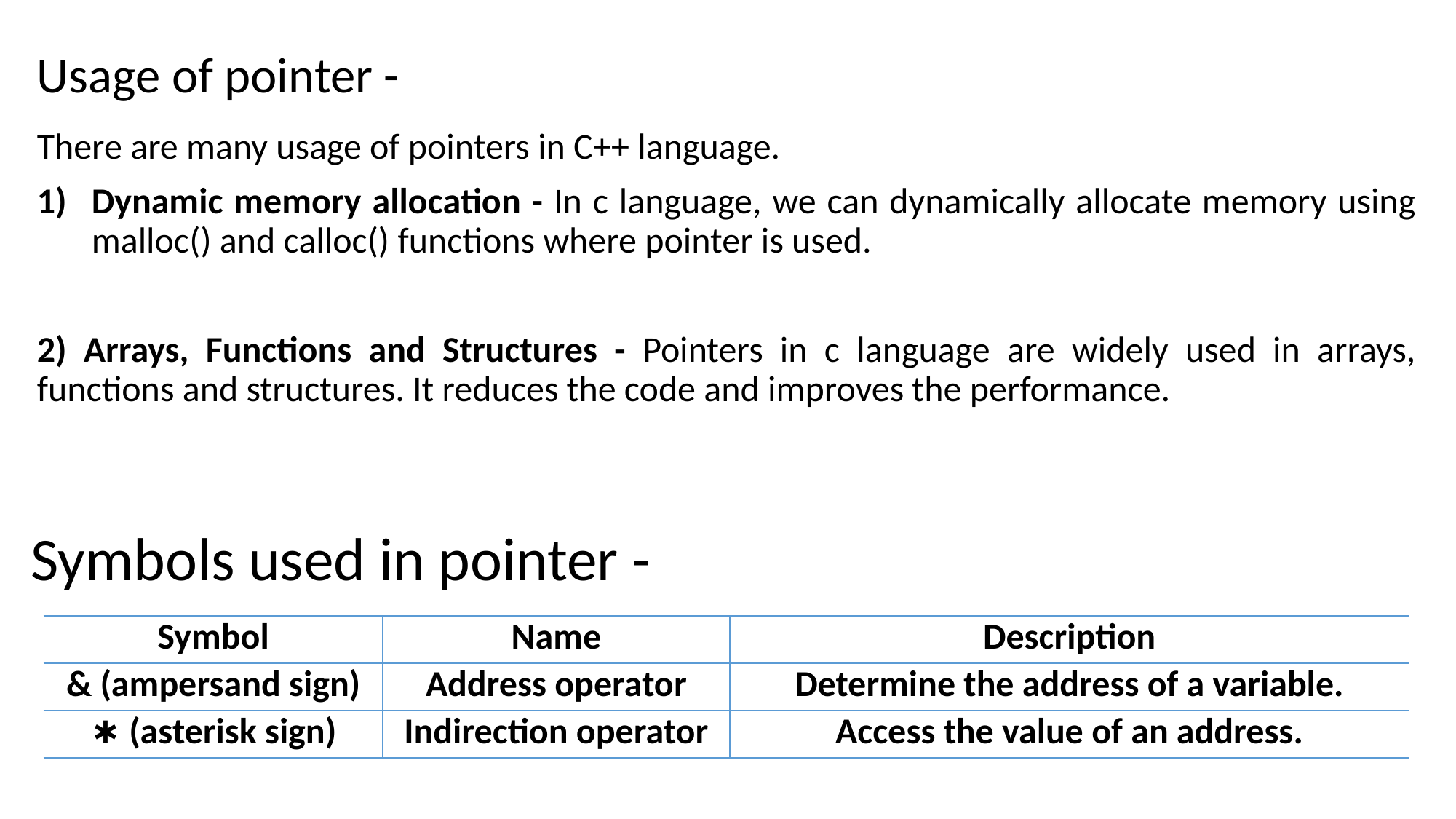

# Usage of pointer -
There are many usage of pointers in C++ language.
Dynamic memory allocation - In c language, we can dynamically allocate memory using malloc() and calloc() functions where pointer is used.

2) Arrays, Functions and Structures - Pointers in c language are widely used in arrays, functions and structures. It reduces the code and improves the performance.
Symbols used in pointer -
| Symbol | Name | Description |
| --- | --- | --- |
| & (ampersand sign) | Address operator | Determine the address of a variable. |
| ∗ (asterisk sign) | Indirection operator | Access the value of an address. |